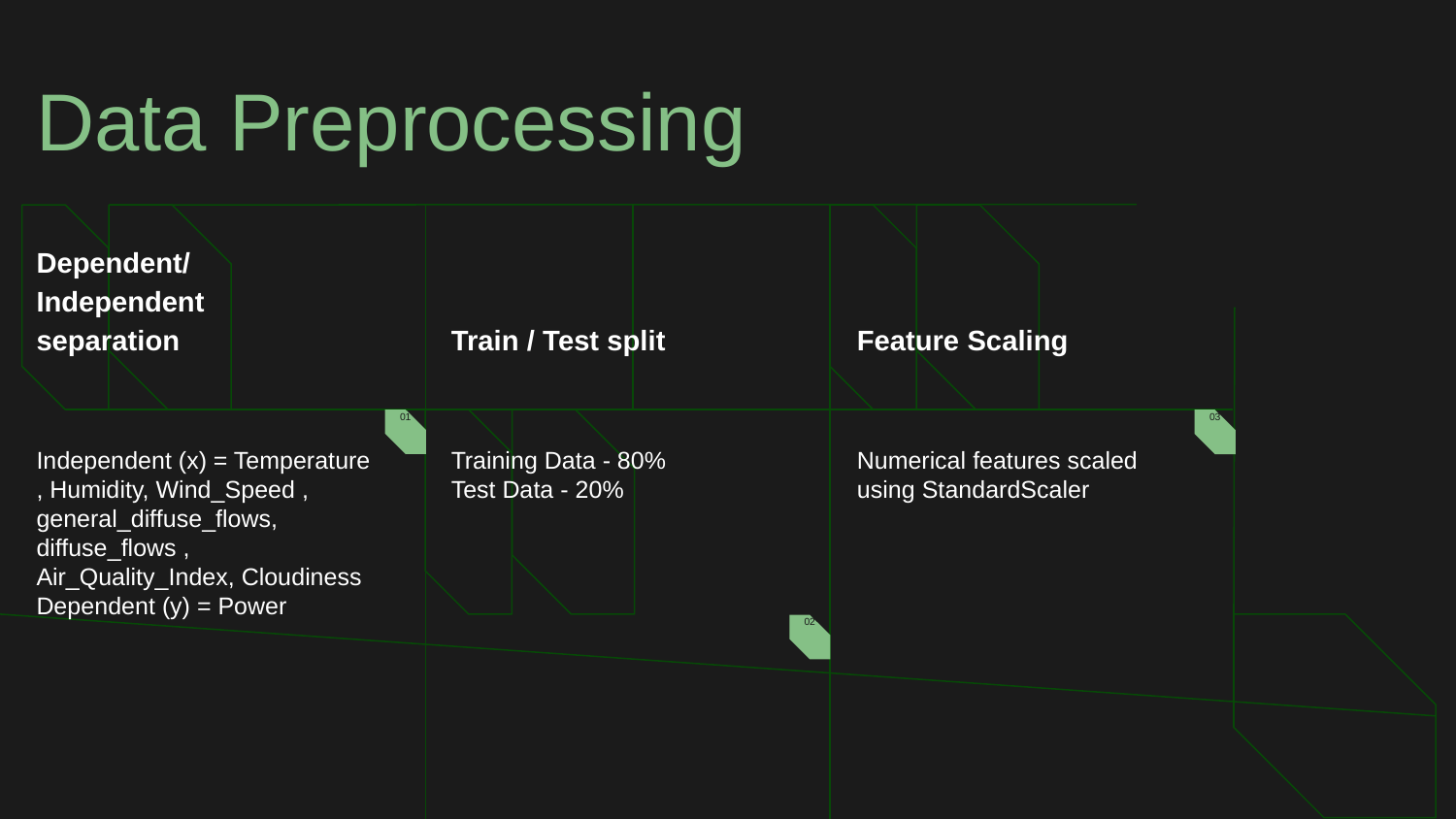

# Data Preprocessing

Dependent/Independent separation
Train / Test split
Feature Scaling

01
03
Independent (x) = Temperature , Humidity, Wind_Speed , general_diffuse_flows,  diffuse_flows , Air_Quality_Index, Cloudiness
Dependent (y) = Power
Training Data - 80%
Test Data - 20%
Numerical features scaled using StandardScaler

02